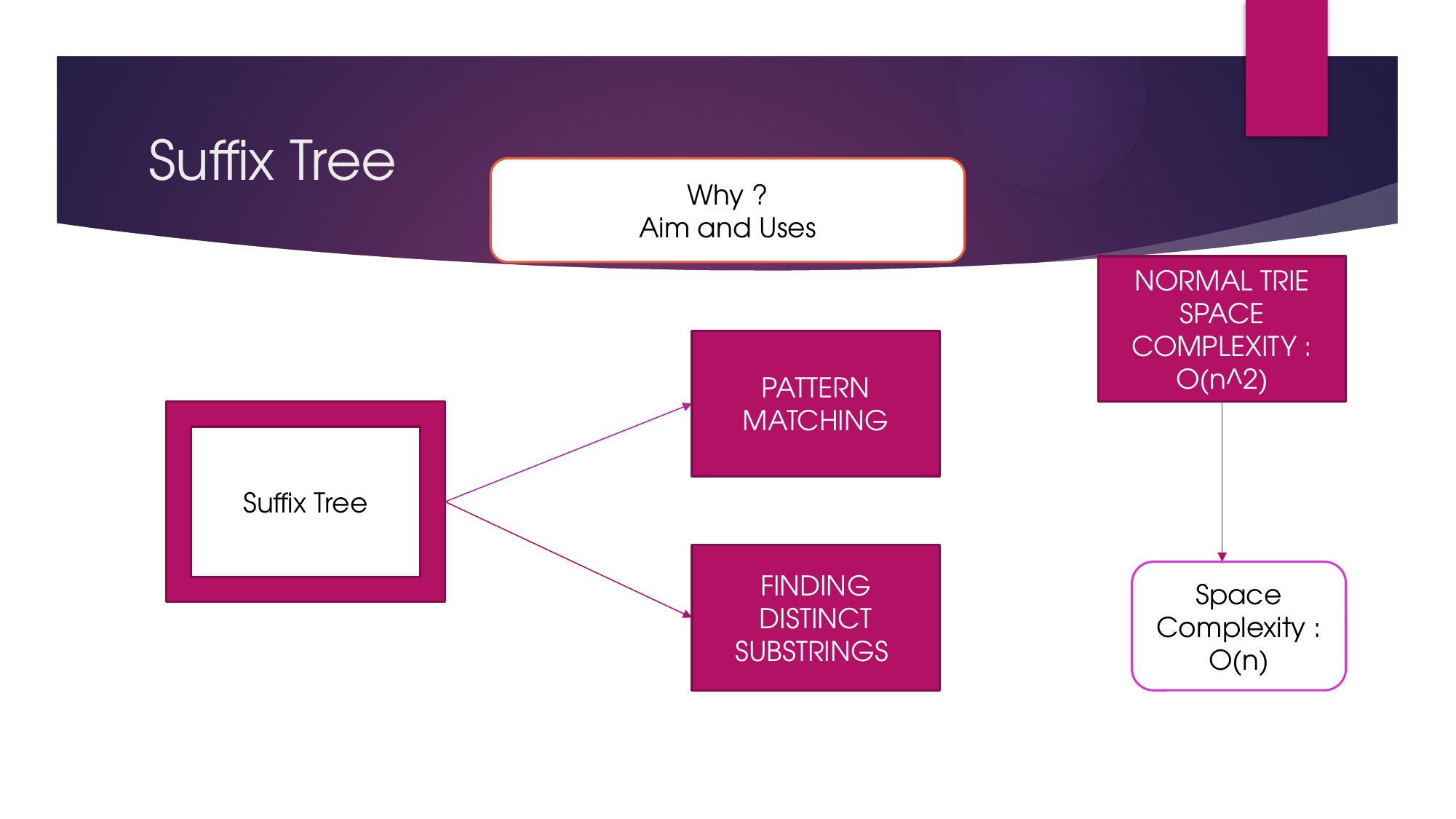

# Suffix Tree
Why ?
Aim and Uses
NORMAL TRIE SPACE COMPLEXITY : O(n^2)
PATTERN MATCHING
Suffix Tree
FINDING DISTINCT SUBSTRINGS
Space Complexity : O(n)